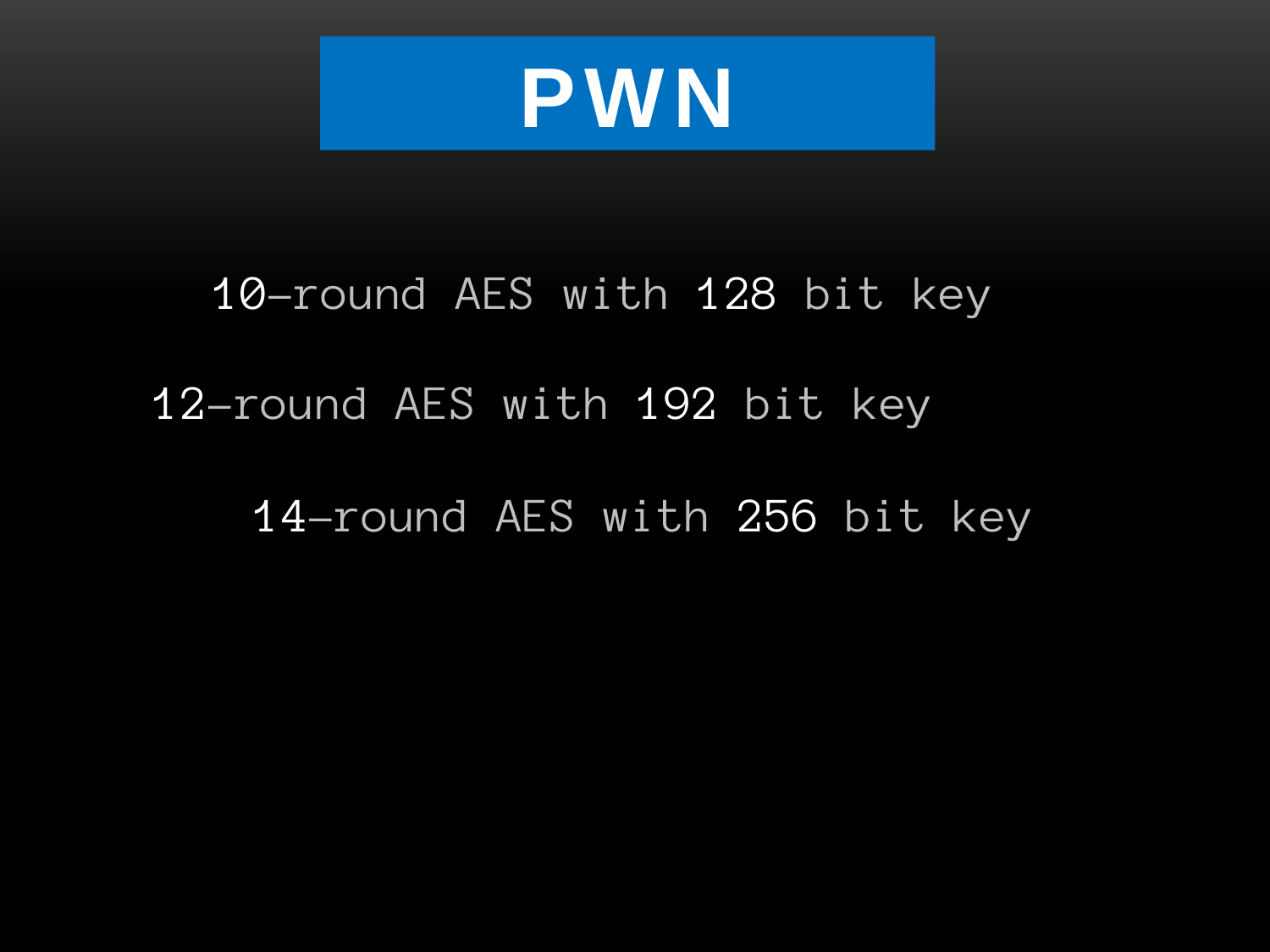

PWN
10-round AES with 128 bit key
12-round AES with 192 bit key
14-round AES with 256 bit key